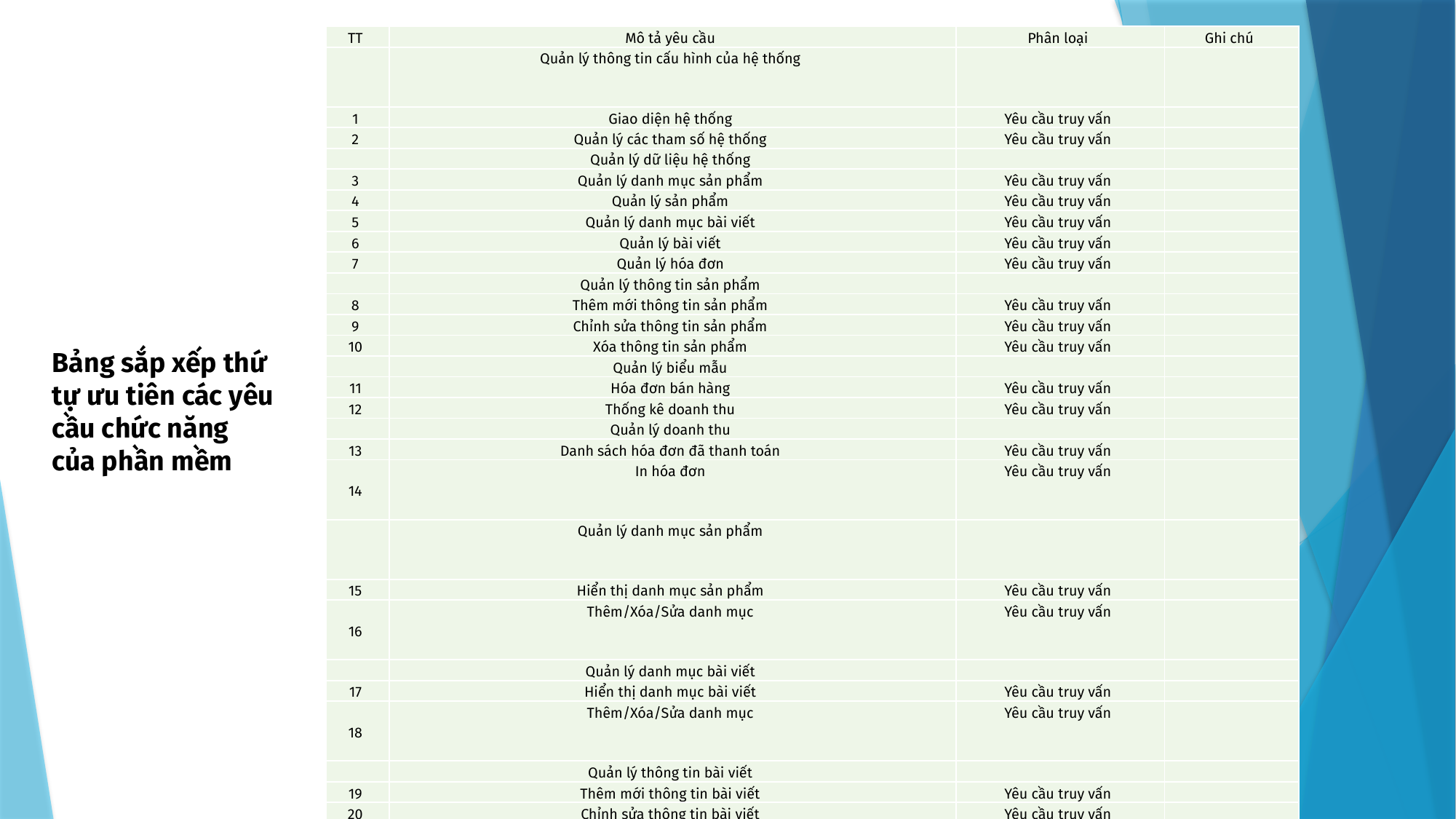

| TT | Mô tả yêu cầu | Phân loại | Ghi chú |
| --- | --- | --- | --- |
|  | Quản lý thông tin cấu hình của hệ thống |  |  |
| 1 | Giao diện hệ thống | Yêu cầu truy vấn |  |
| 2 | Quản lý các tham số hệ thống | Yêu cầu truy vấn |  |
|  | Quản lý dữ liệu hệ thống |  |  |
| 3 | Quản lý danh mục sản phẩm | Yêu cầu truy vấn |  |
| 4 | Quản lý sản phẩm | Yêu cầu truy vấn |  |
| 5 | Quản lý danh mục bài viết | Yêu cầu truy vấn |  |
| 6 | Quản lý bài viết | Yêu cầu truy vấn |  |
| 7 | Quản lý hóa đơn | Yêu cầu truy vấn |  |
|  | Quản lý thông tin sản phẩm |  |  |
| 8 | Thêm mới thông tin sản phẩm | Yêu cầu truy vấn |  |
| 9 | Chỉnh sửa thông tin sản phẩm | Yêu cầu truy vấn |  |
| 10 | Xóa thông tin sản phẩm | Yêu cầu truy vấn |  |
|  | Quản lý biểu mẫu |  |  |
| 11 | Hóa đơn bán hàng | Yêu cầu truy vấn |  |
| 12 | Thống kê doanh thu | Yêu cầu truy vấn |  |
|  | Quản lý doanh thu |  |  |
| 13 | Danh sách hóa đơn đã thanh toán | Yêu cầu truy vấn |  |
| 14 | In hóa đơn | Yêu cầu truy vấn |  |
|  | Quản lý danh mục sản phẩm |  |  |
| 15 | Hiển thị danh mục sản phẩm | Yêu cầu truy vấn |  |
| 16 | Thêm/Xóa/Sửa danh mục | Yêu cầu truy vấn |  |
|  | Quản lý danh mục bài viết |  |  |
| 17 | Hiển thị danh mục bài viết | Yêu cầu truy vấn |  |
| 18 | Thêm/Xóa/Sửa danh mục | Yêu cầu truy vấn |  |
|  | Quản lý thông tin bài viết |  |  |
| 19 | Thêm mới thông tin bài viết | Yêu cầu truy vấn |  |
| 20 | Chỉnh sửa thông tin bài viết | Yêu cầu truy vấn |  |
| 21 | Xóa thông tin bài viết | Yêu cầu truy vấn |  |
Bảng sắp xếp thứ tự ưu tiên các yêu cầu chức năng của phần mềm